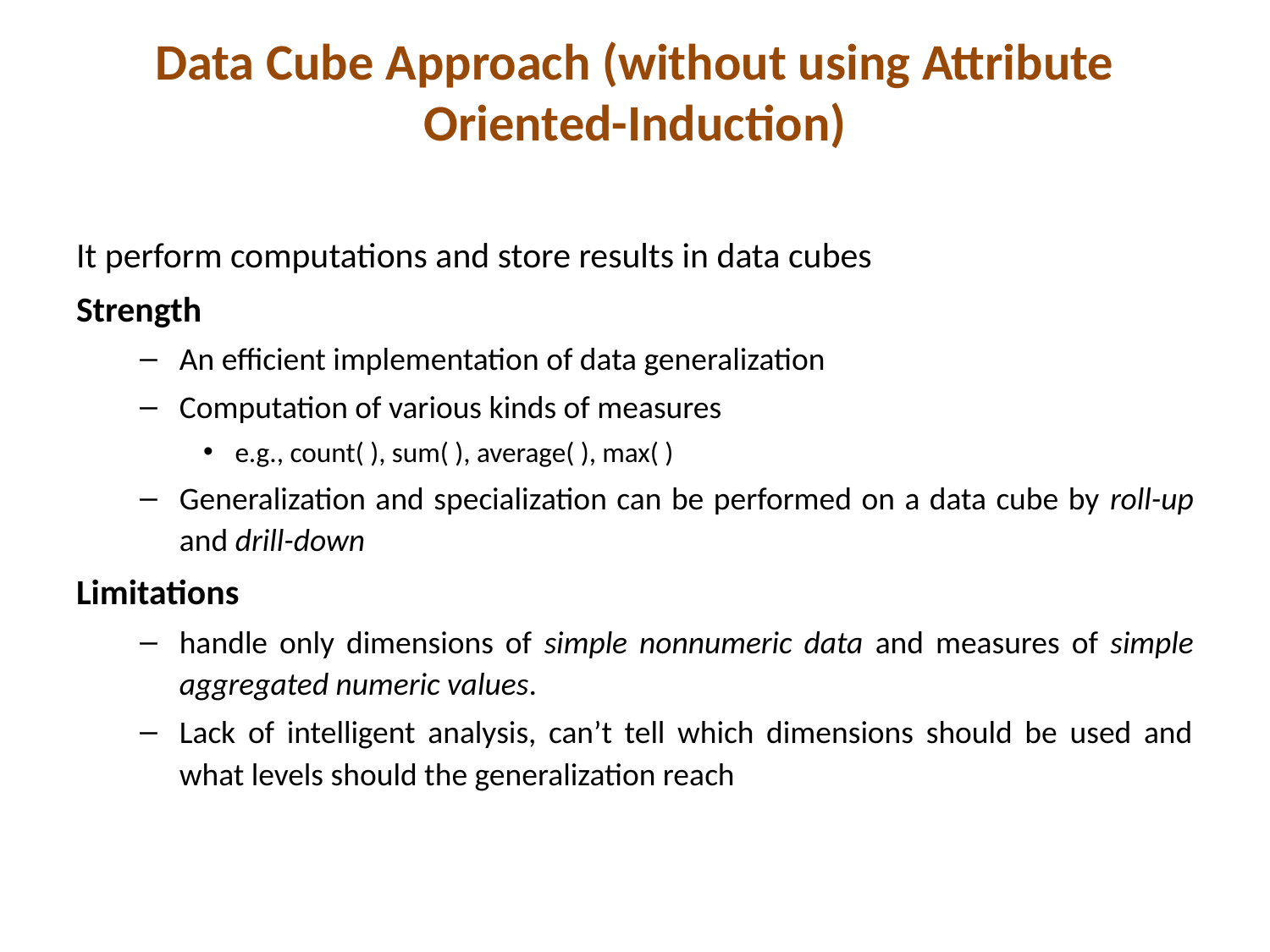

# Data Cube Approach (without using Attribute Oriented-Induction)
It perform computations and store results in data cubes
Strength
An efficient implementation of data generalization
Computation of various kinds of measures
e.g., count( ), sum( ), average( ), max( )
Generalization and specialization can be performed on a data cube by roll-up and drill-down
Limitations
handle only dimensions of simple nonnumeric data and measures of simple aggregated numeric values.
Lack of intelligent analysis, can’t tell which dimensions should be used and what levels should the generalization reach